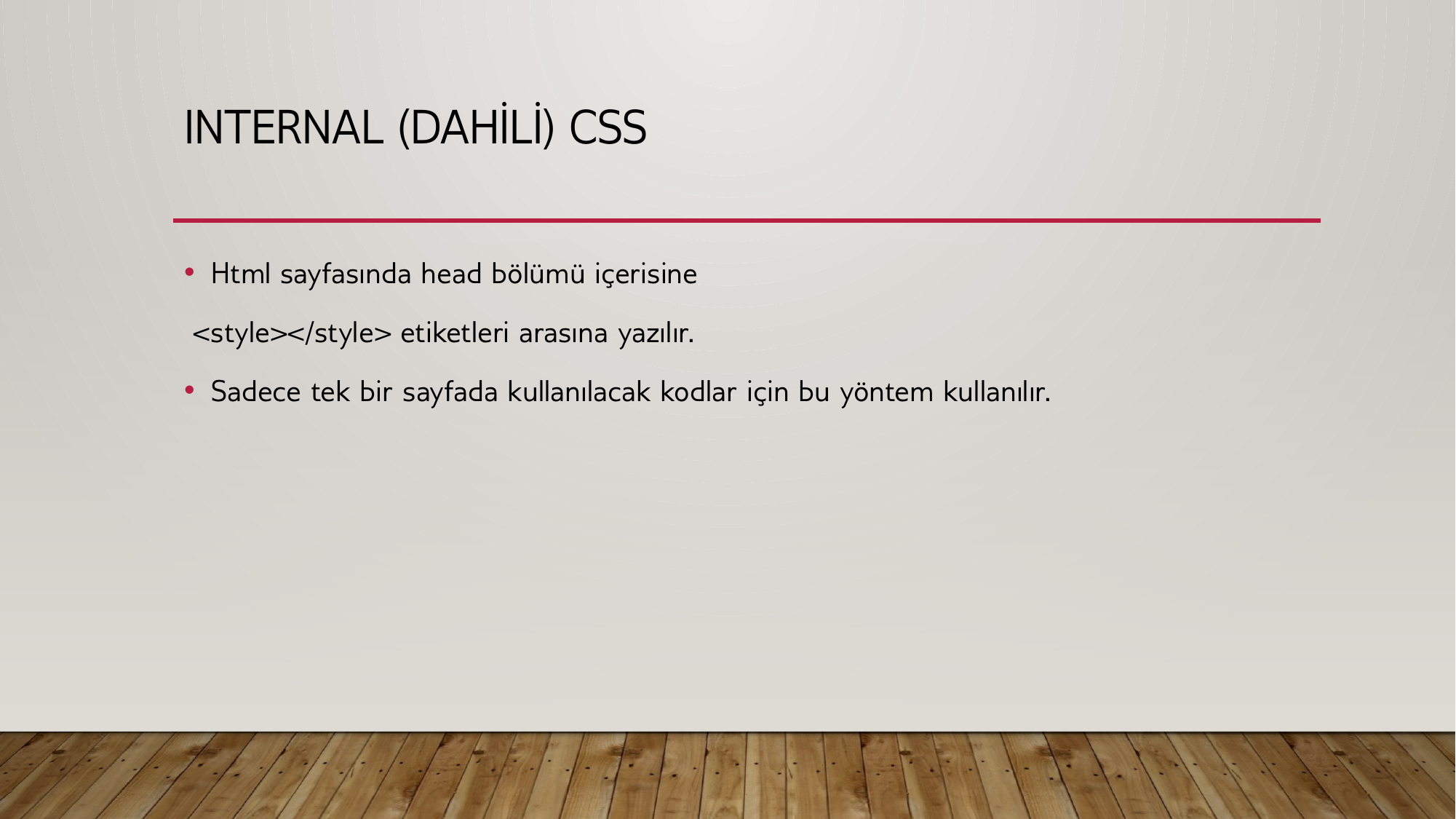

# Internal (dahili) css
Html sayfasında head bölümü içerisine
 <style></style> etiketleri arasına yazılır.
Sadece tek bir sayfada kullanılacak kodlar için bu yöntem kullanılır.